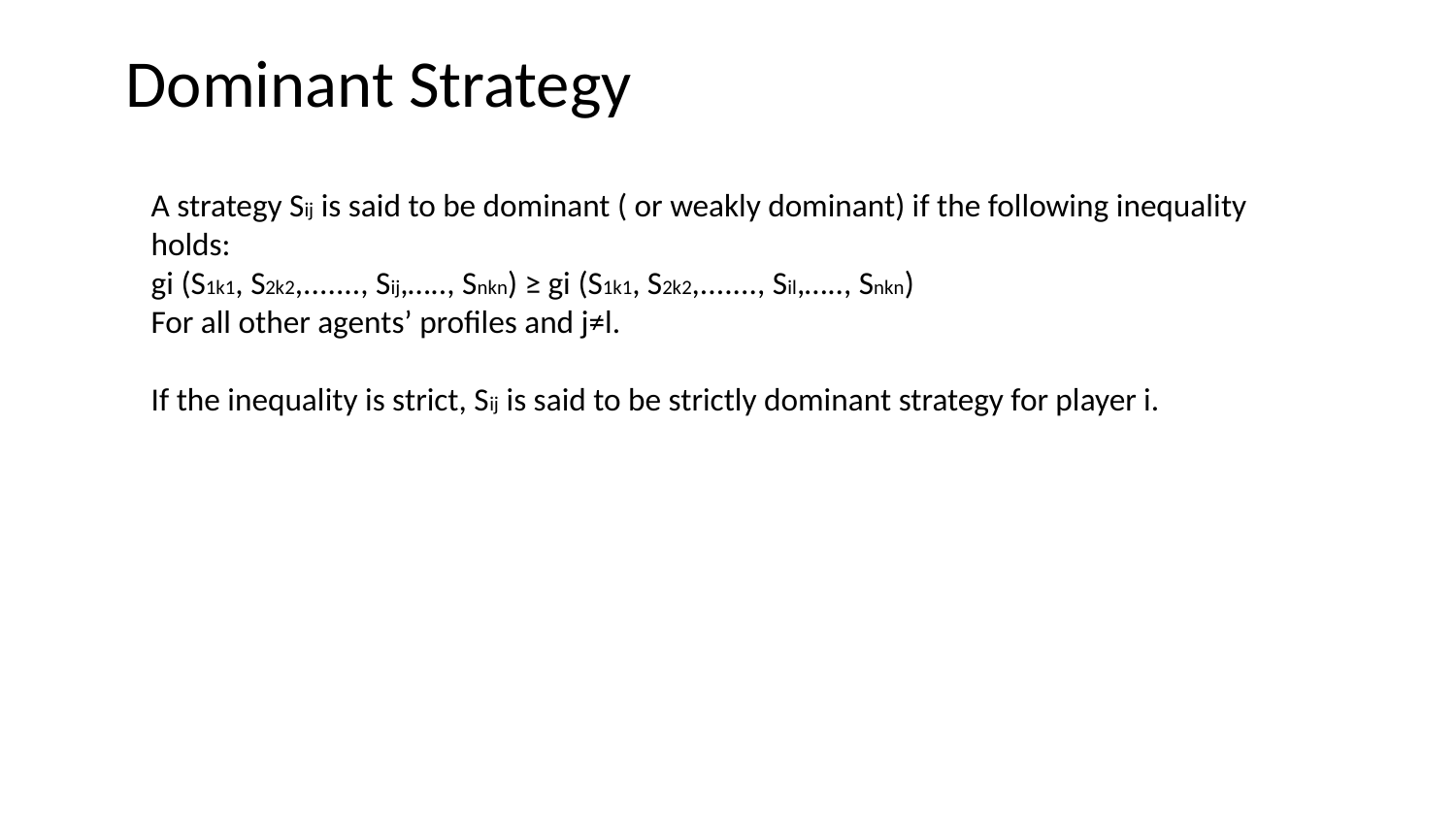

Dominant Strategy
A strategy Sij is said to be dominant ( or weakly dominant) if the following inequality holds:
gi (S1k1, S2k2,......., Sij,….., Snkn) ≥ gi (S1k1, S2k2,......., Sil,….., Snkn)
For all other agents’ profiles and j≠l.

If the inequality is strict, Sij is said to be strictly dominant strategy for player i.